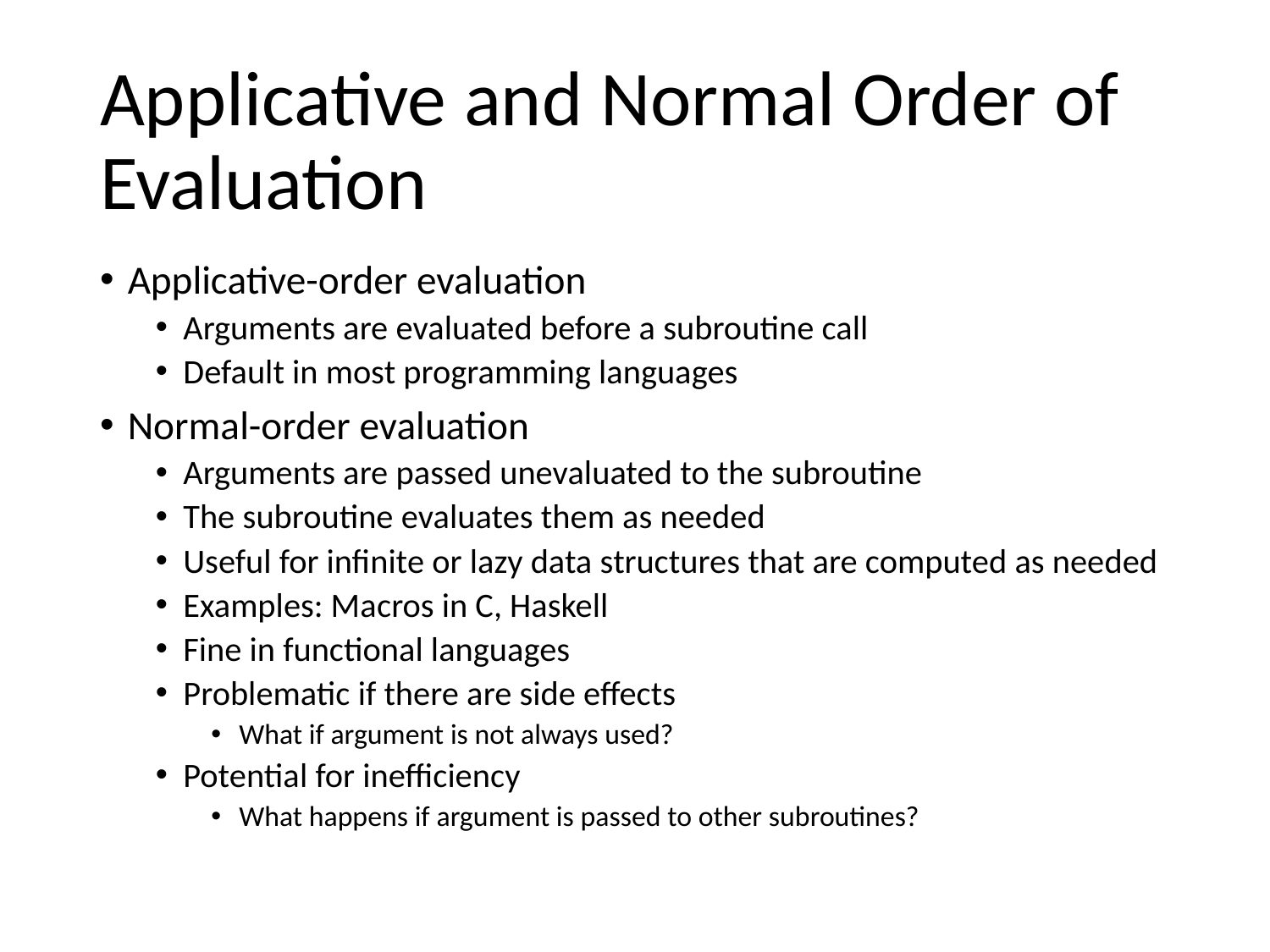

# Applicative and Normal Order of Evaluation
Applicative-order evaluation
Arguments are evaluated before a subroutine call
Default in most programming languages
Normal-order evaluation
Arguments are passed unevaluated to the subroutine
The subroutine evaluates them as needed
Useful for infinite or lazy data structures that are computed as needed
Examples: Macros in C, Haskell
Fine in functional languages
Problematic if there are side effects
What if argument is not always used?
Potential for inefficiency
What happens if argument is passed to other subroutines?